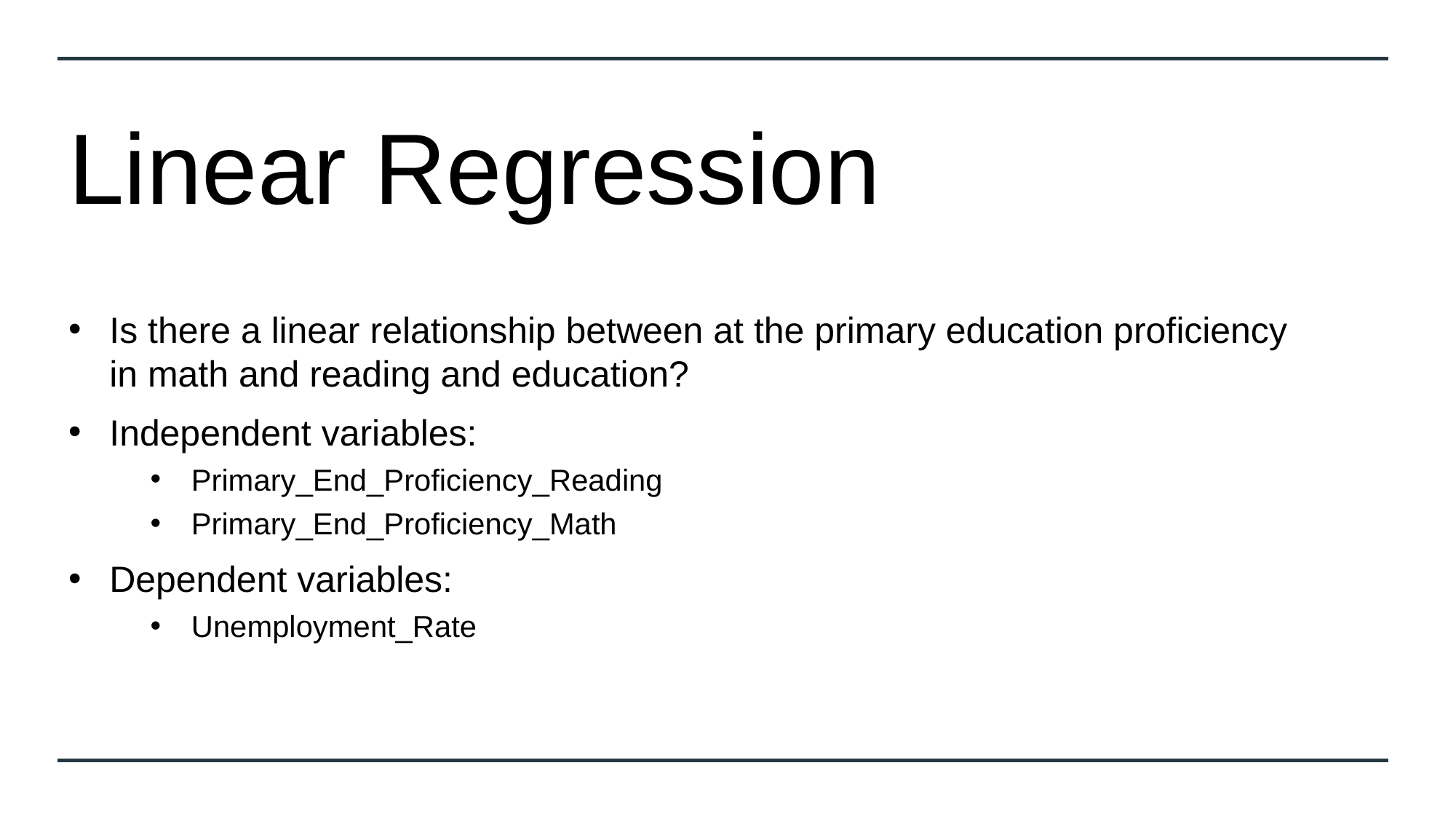

# Linear Regression
Is there a linear relationship between at the primary education proficiency in math and reading and education?
Independent variables:
Primary_End_Proficiency_Reading
Primary_End_Proficiency_Math
Dependent variables:
Unemployment_Rate